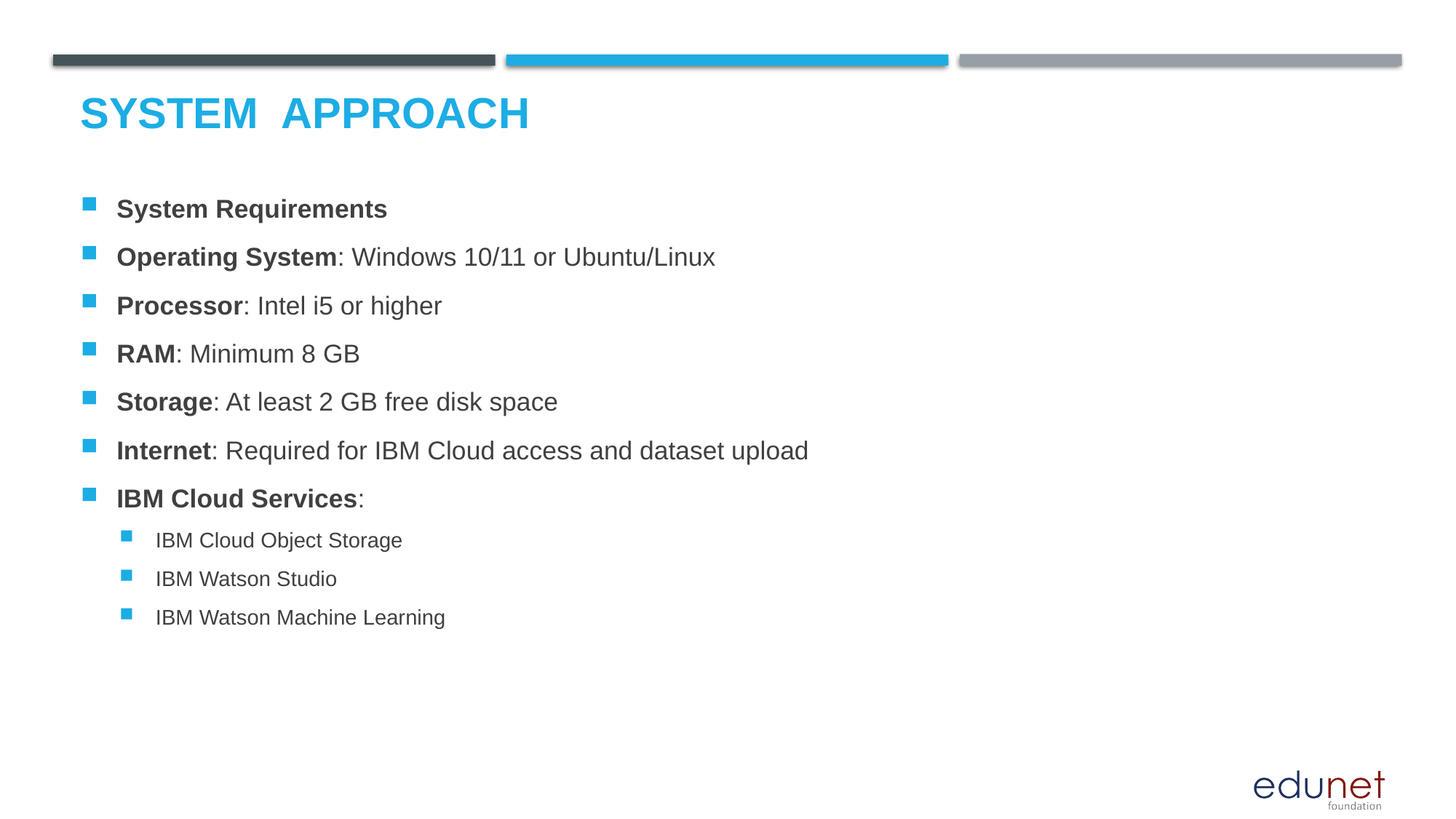

# System  Approach
System Requirements
Operating System: Windows 10/11 or Ubuntu/Linux
Processor: Intel i5 or higher
RAM: Minimum 8 GB
Storage: At least 2 GB free disk space
Internet: Required for IBM Cloud access and dataset upload
IBM Cloud Services:
IBM Cloud Object Storage
IBM Watson Studio
IBM Watson Machine Learning